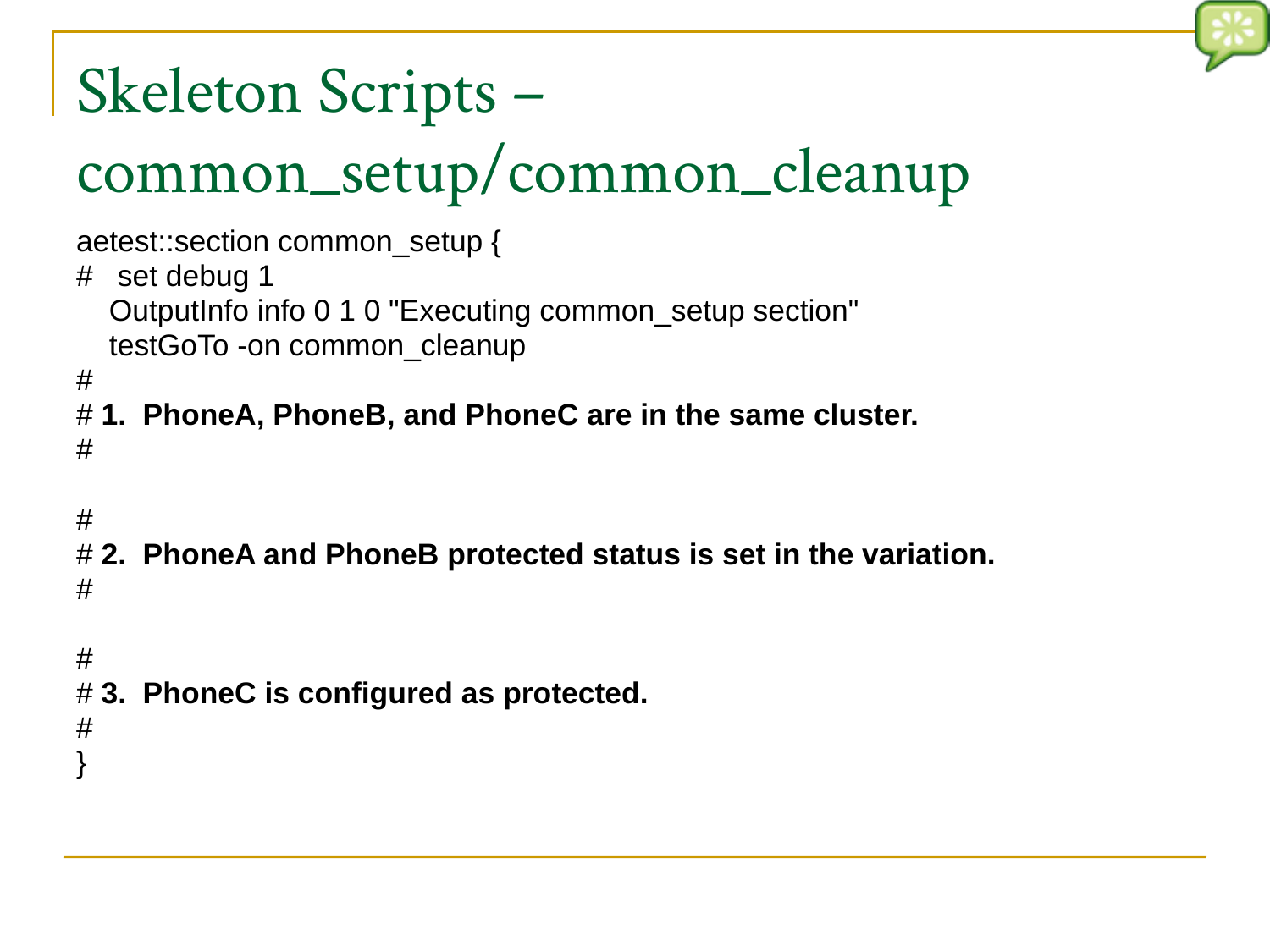

# Skeleton Scripts – common_setup/common_cleanup
aetest::section common_setup {
#   set debug 1
    OutputInfo info 0 1 0 "Executing common_setup section"
    testGoTo -on common_cleanup
#
# 1.  PhoneA, PhoneB, and PhoneC are in the same cluster.
#

#
# 2.  PhoneA and PhoneB protected status is set in the variation.
#

#
# 3.  PhoneC is configured as protected.
#
}